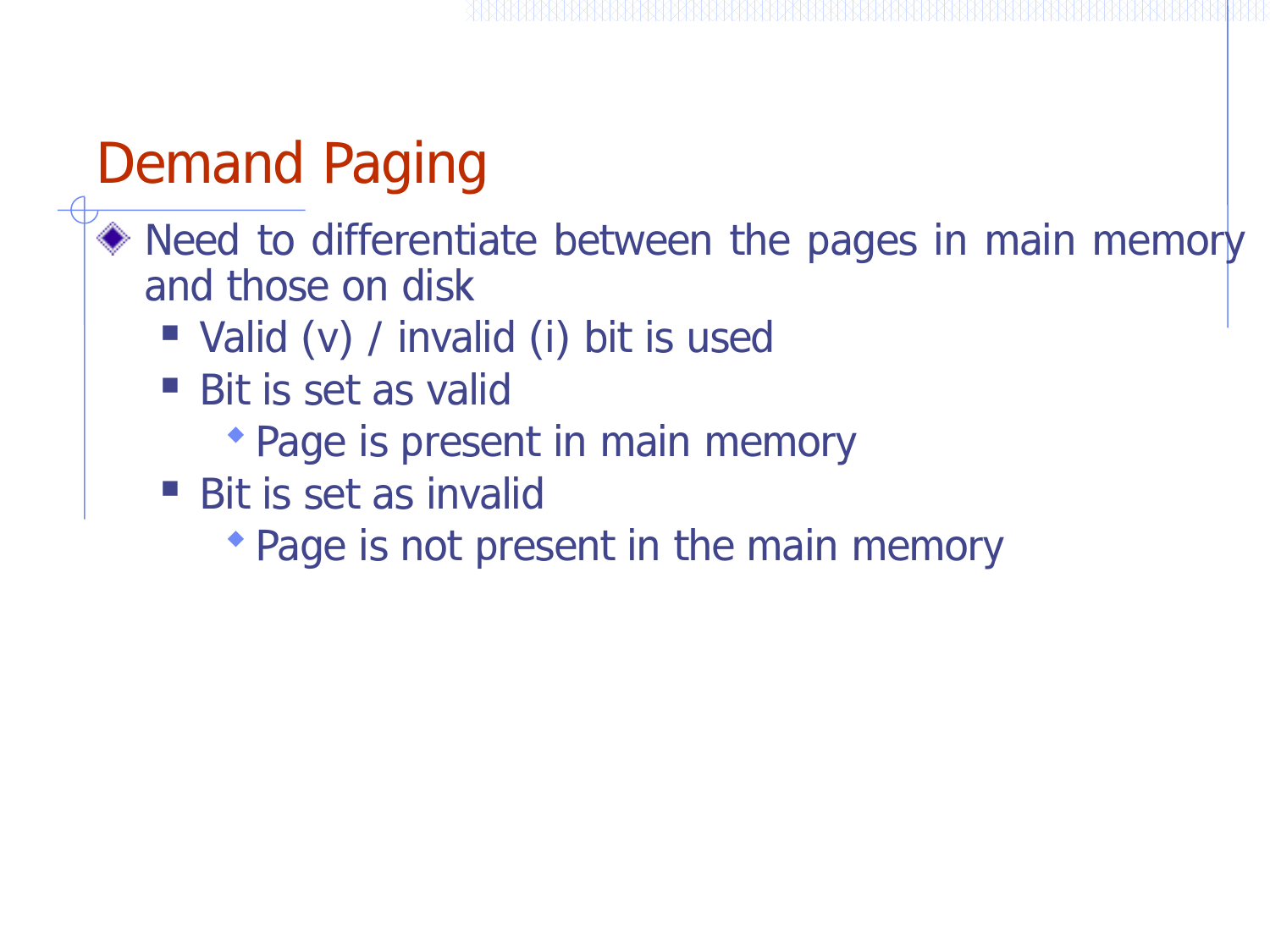

# Demand Paging
Need to differentiate between the pages in main memory and those on disk
Valid (v) / invalid (i) bit is used
Bit is set as valid
Page is present in main memory
Bit is set as invalid
Page is not present in the main memory